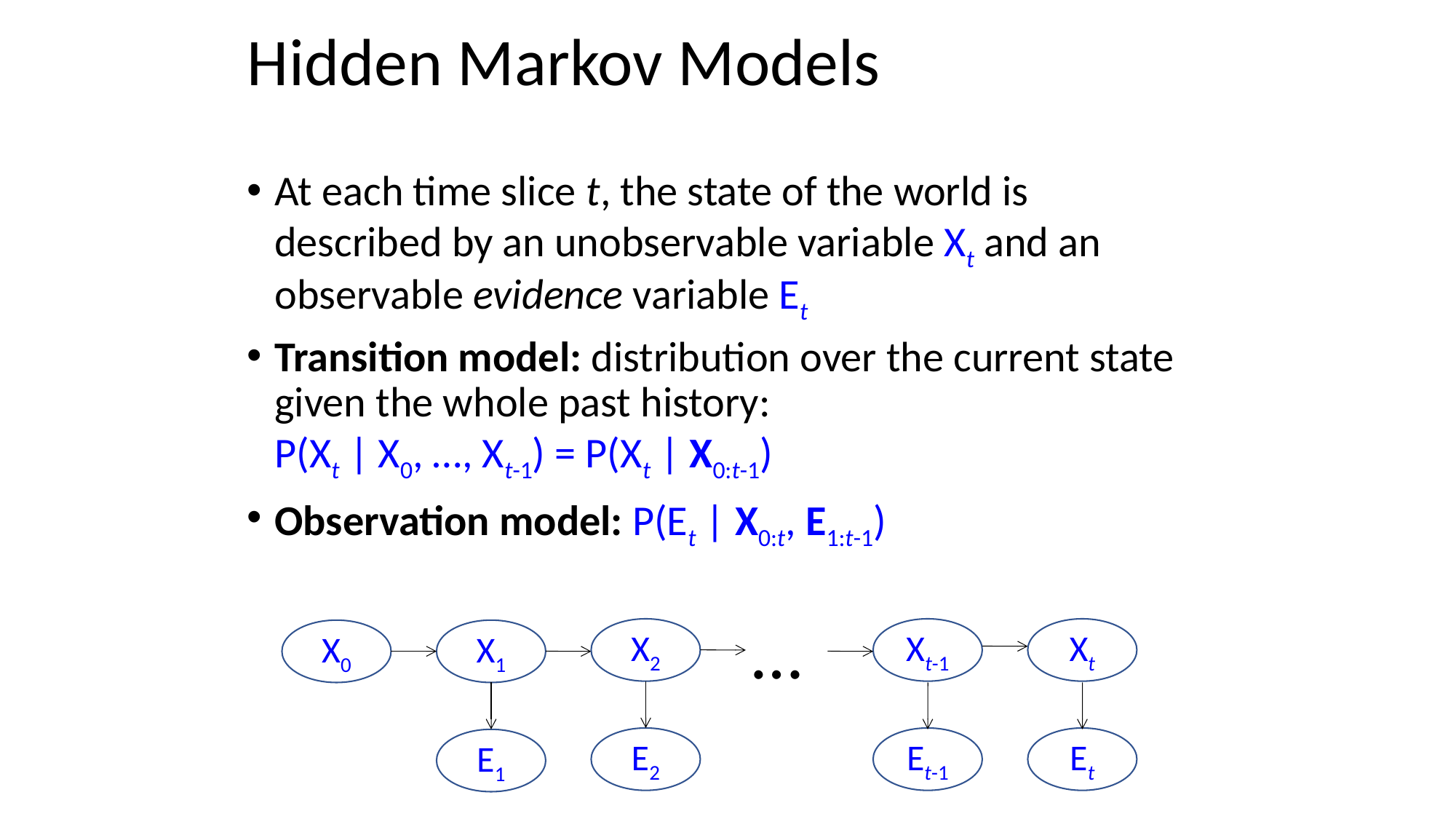

# Hidden Markov Models
At each time slice t, the state of the world is described by an unobservable variable Xt and an observable evidence variable Et
Transition model: distribution over the current state given the whole past history:
P(Xt | X0, …, Xt-1) = P(Xt | X0:t-1)
Observation model: P(Et | X0:t, E1:t-1)
…
X2
Xt-1
Xt
X0
X1
E2
Et-1
Et
E1